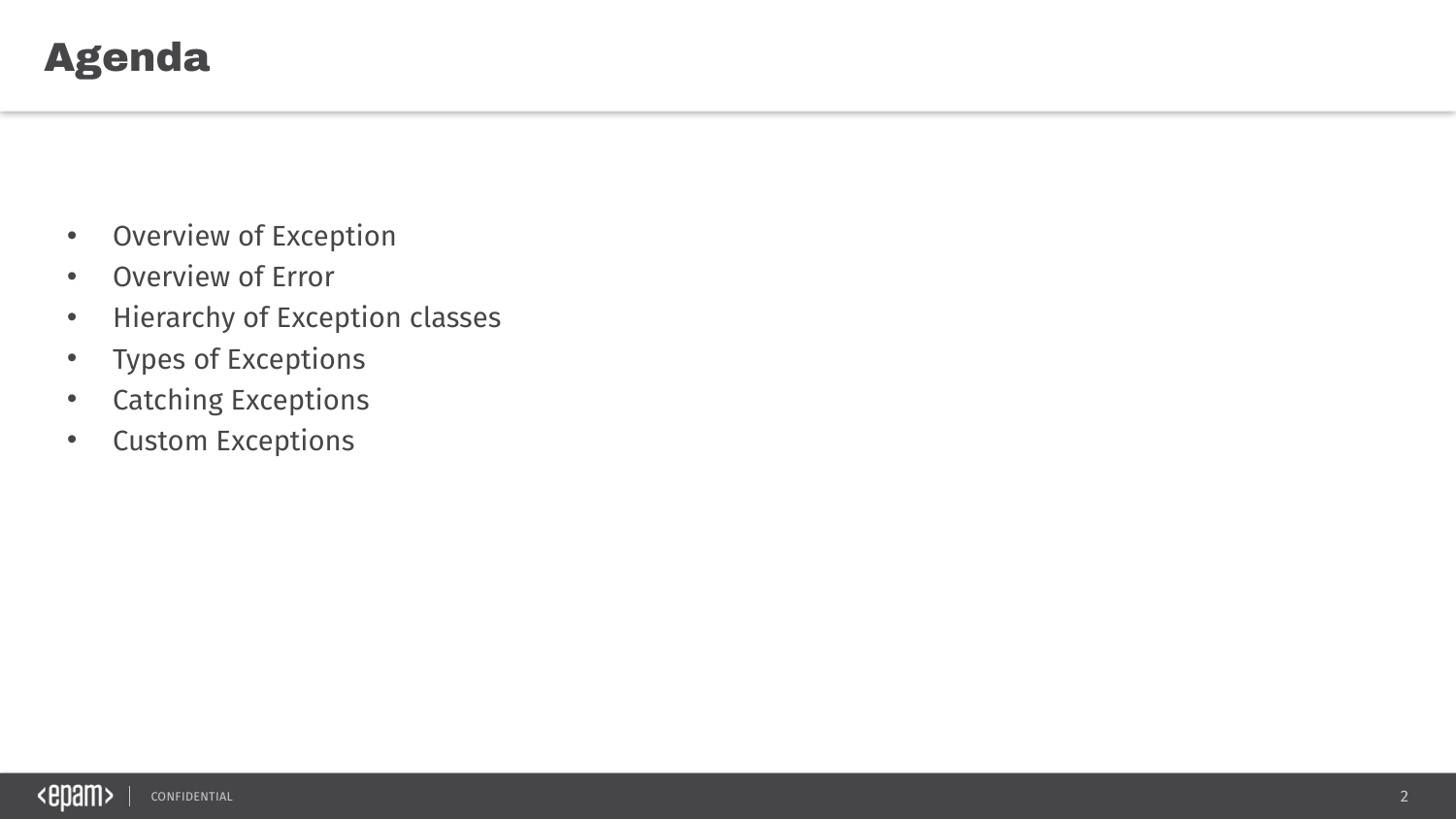

Agenda

Overview of Exception
Overview of Error
Hierarchy of Exception classes
Types of Exceptions
Catching Exceptions
Custom Exceptions